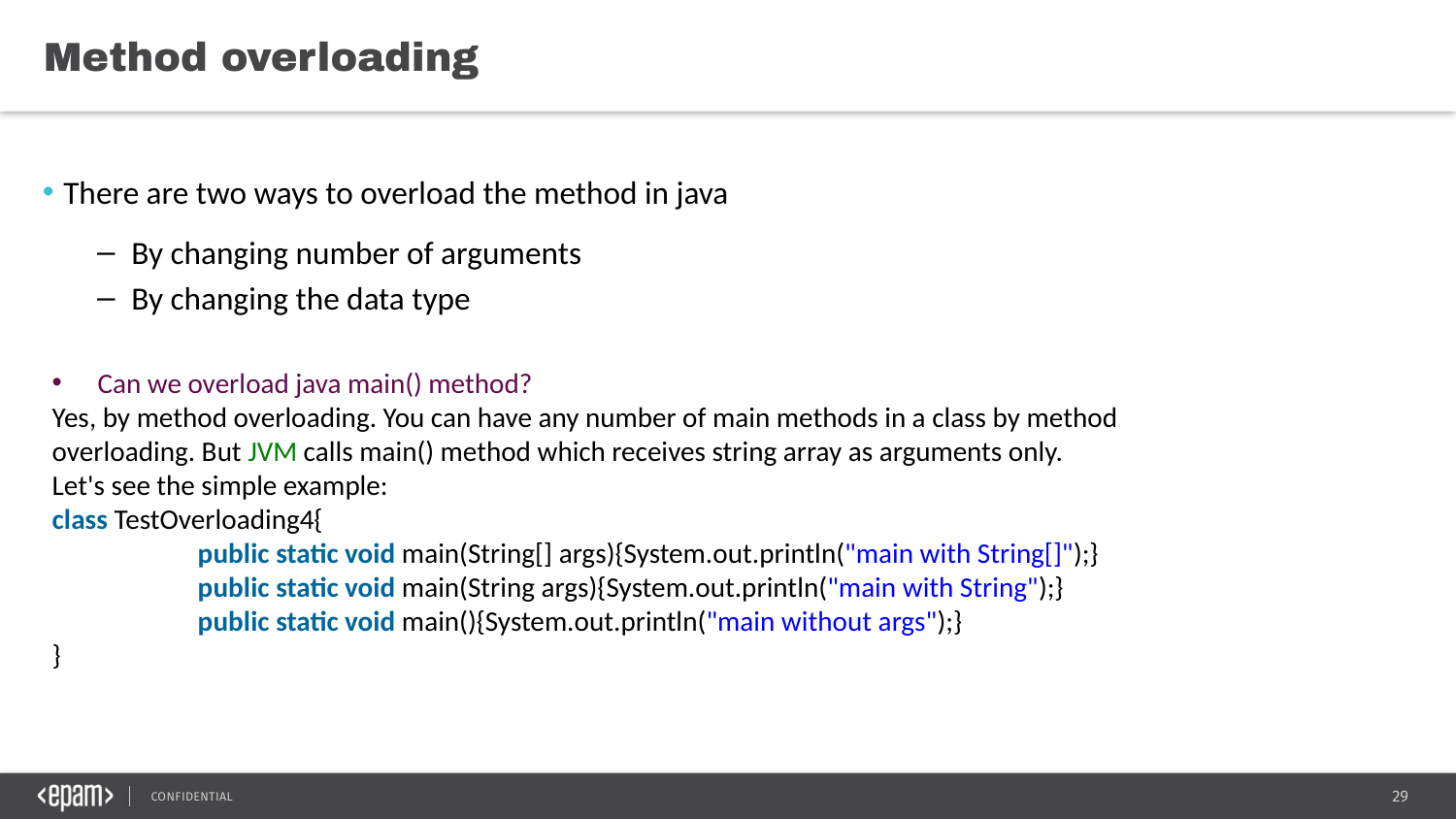

Method overloading
There are two ways to overload the method in java
By changing number of arguments
By changing the data type

Can we overload java main() method?
Yes, by method overloading. You can have any number of main methods in a class by method
overloading. But JVM calls main() method which receives string array as arguments only.
Let's see the simple example:
class TestOverloading4{
	public static void main(String[] args){System.out.println("main with String[]");}
	public static void main(String args){System.out.println("main with String");}
	public static void main(){System.out.println("main without args");}
}